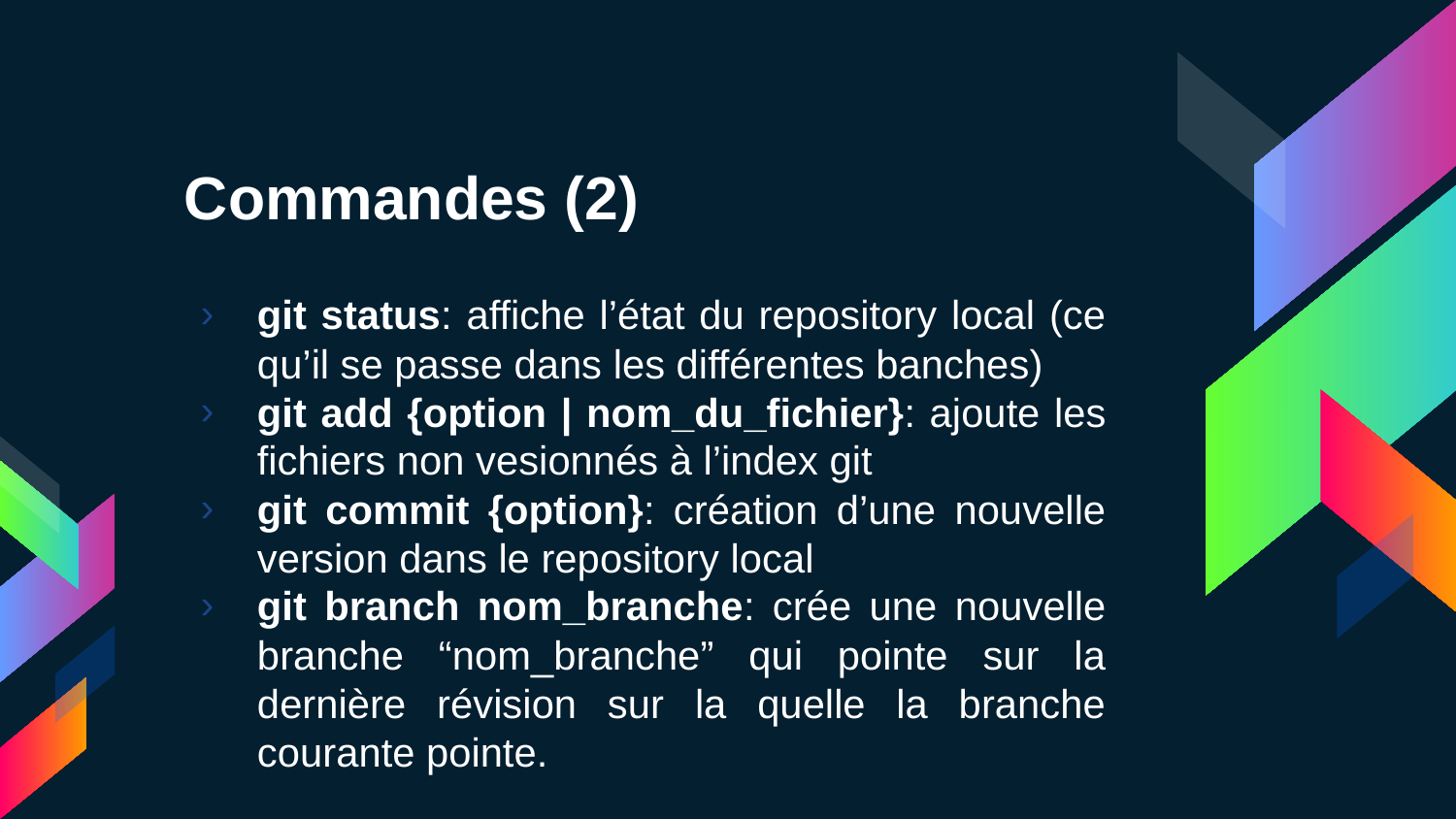

# Commandes (2)
git status: affiche l’état du repository local (ce qu’il se passe dans les différentes banches)
git add {option | nom_du_fichier}: ajoute les fichiers non vesionnés à l’index git
git commit {option}: création d’une nouvelle version dans le repository local
git branch nom_branche: crée une nouvelle branche “nom_branche” qui pointe sur la dernière révision sur la quelle la branche courante pointe.